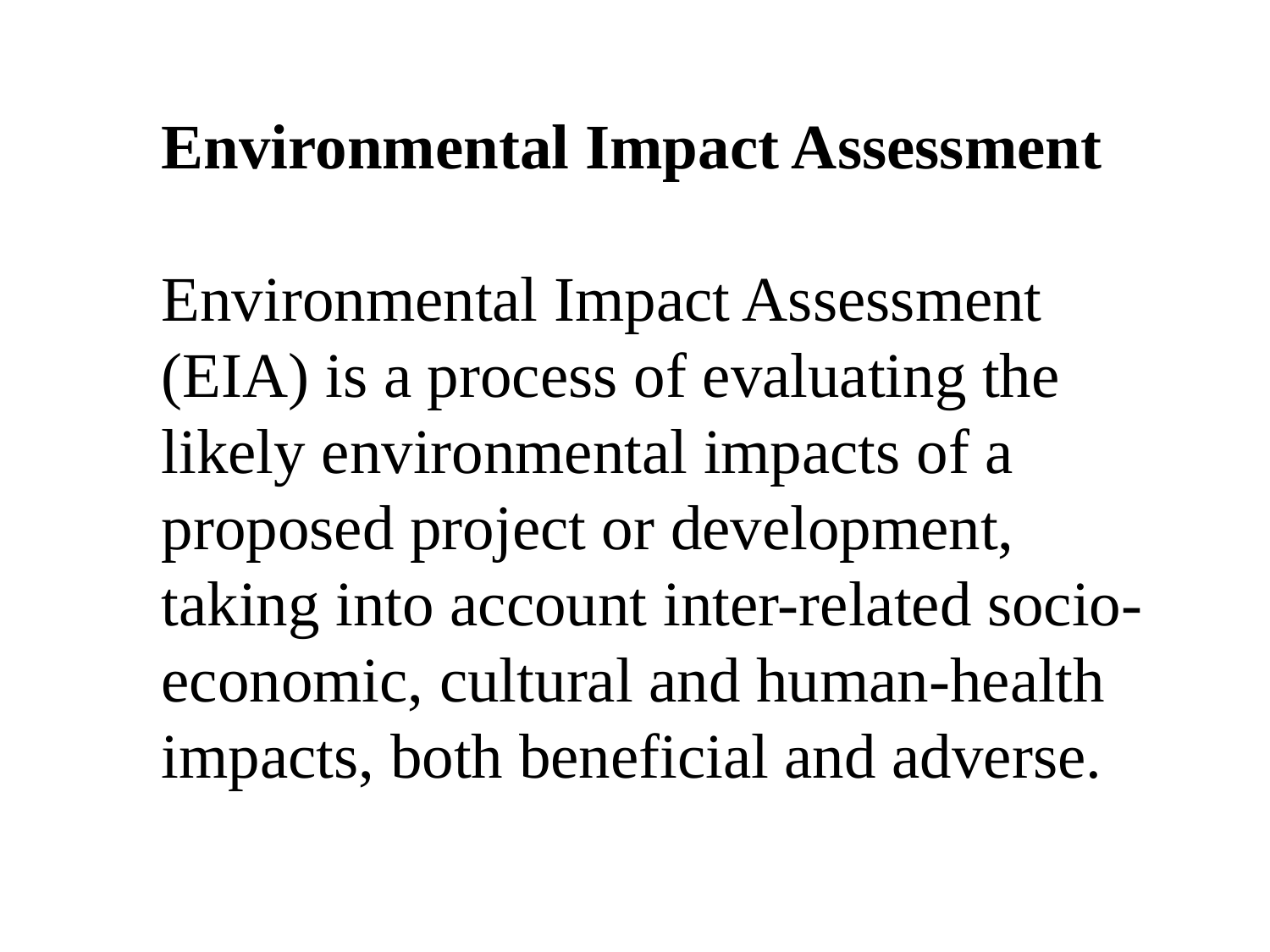

Environmental Impact Assessment

Environmental Impact Assessment (EIA) is a process of evaluating the likely environmental impacts of a proposed project or development, taking into account inter-related socio-economic, cultural and human-health impacts, both beneficial and adverse.